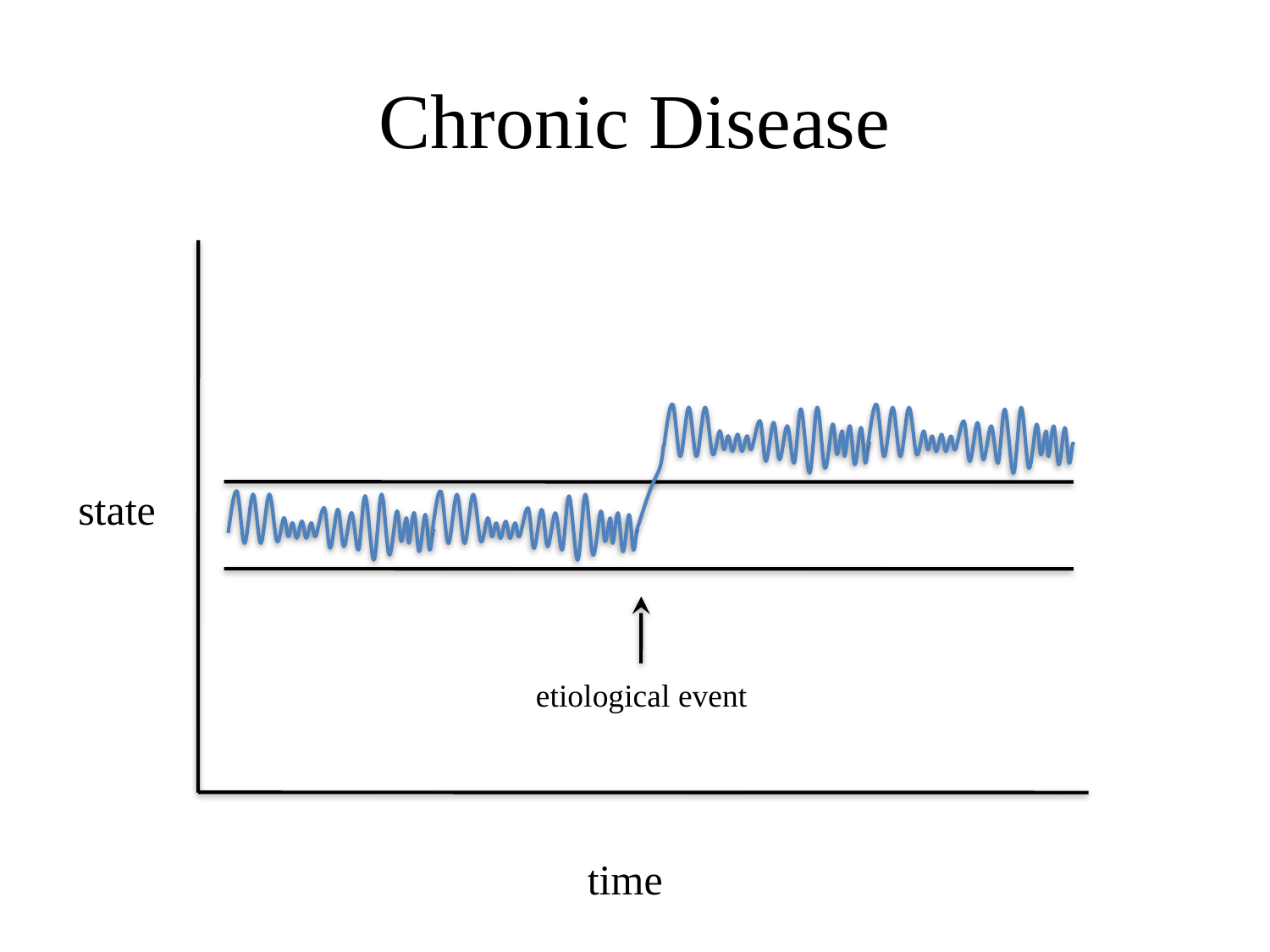

# Chronic Disease

state

etiological event
time